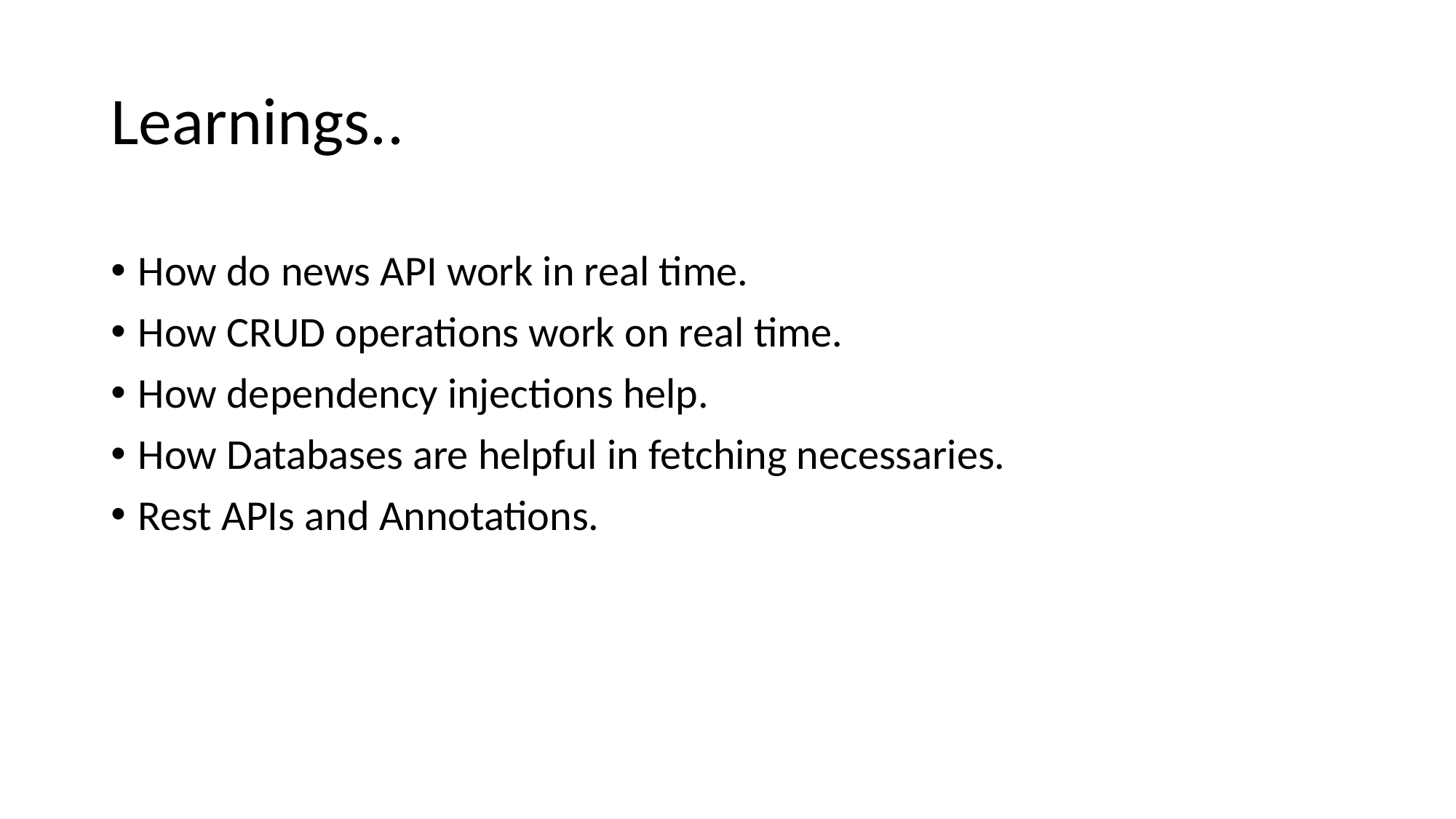

# Learnings..
How do news API work in real time.
How CRUD operations work on real time.
How dependency injections help.
How Databases are helpful in fetching necessaries.
Rest APIs and Annotations.